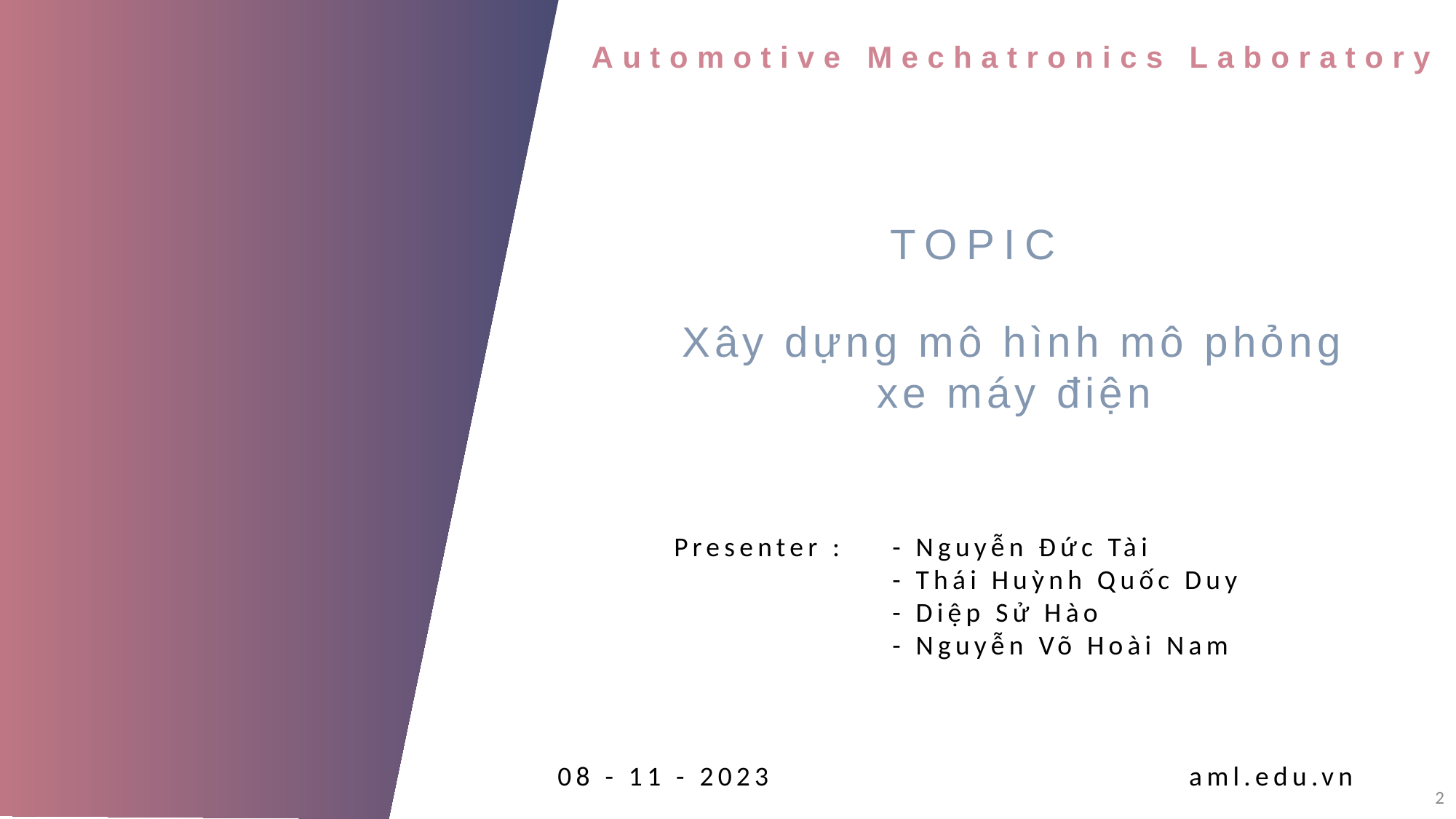

Automotive Mechatronics Laboratory
TOPIC
Xây dựng mô hình mô phỏng xe máy điện
Presenter :	- Nguyễn Đức Tài
		- Thái Huỳnh Quốc Duy
- Diệp Sử Hào
		- Nguyễn Võ Hoài Nam
08 - 11 - 2023
aml.edu.vn
2